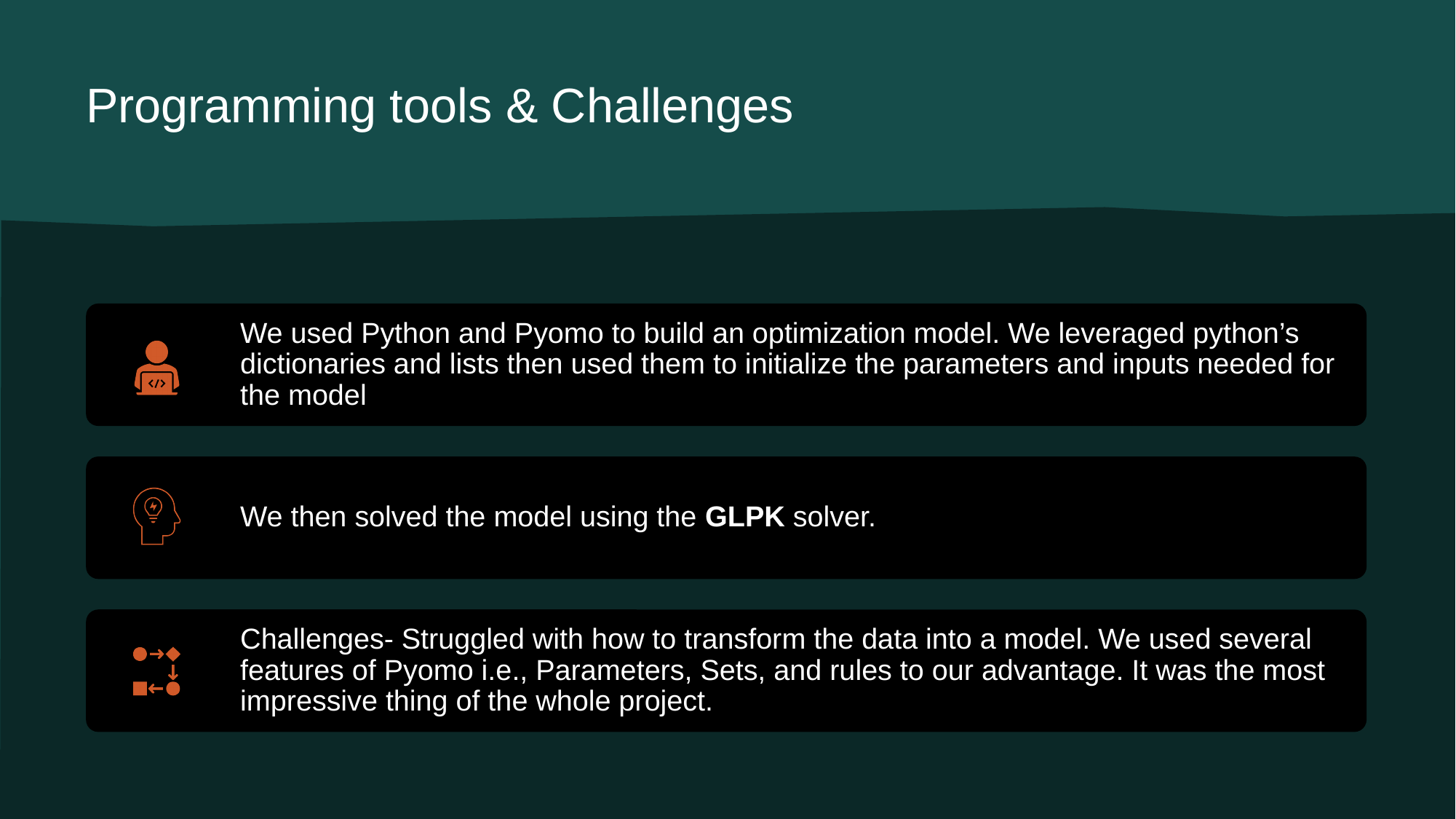

# Programming tools & Challenges

We used Python and Pyomo to build an optimization model. We leveraged python’s dictionaries and lists then used them to initialize the parameters and inputs needed for the model
We then solved the model using the GLPK solver.
Challenges- Struggled with how to transform the data into a model. We used several features of Pyomo i.e., Parameters, Sets, and rules to our advantage. It was the most impressive thing of the whole project.